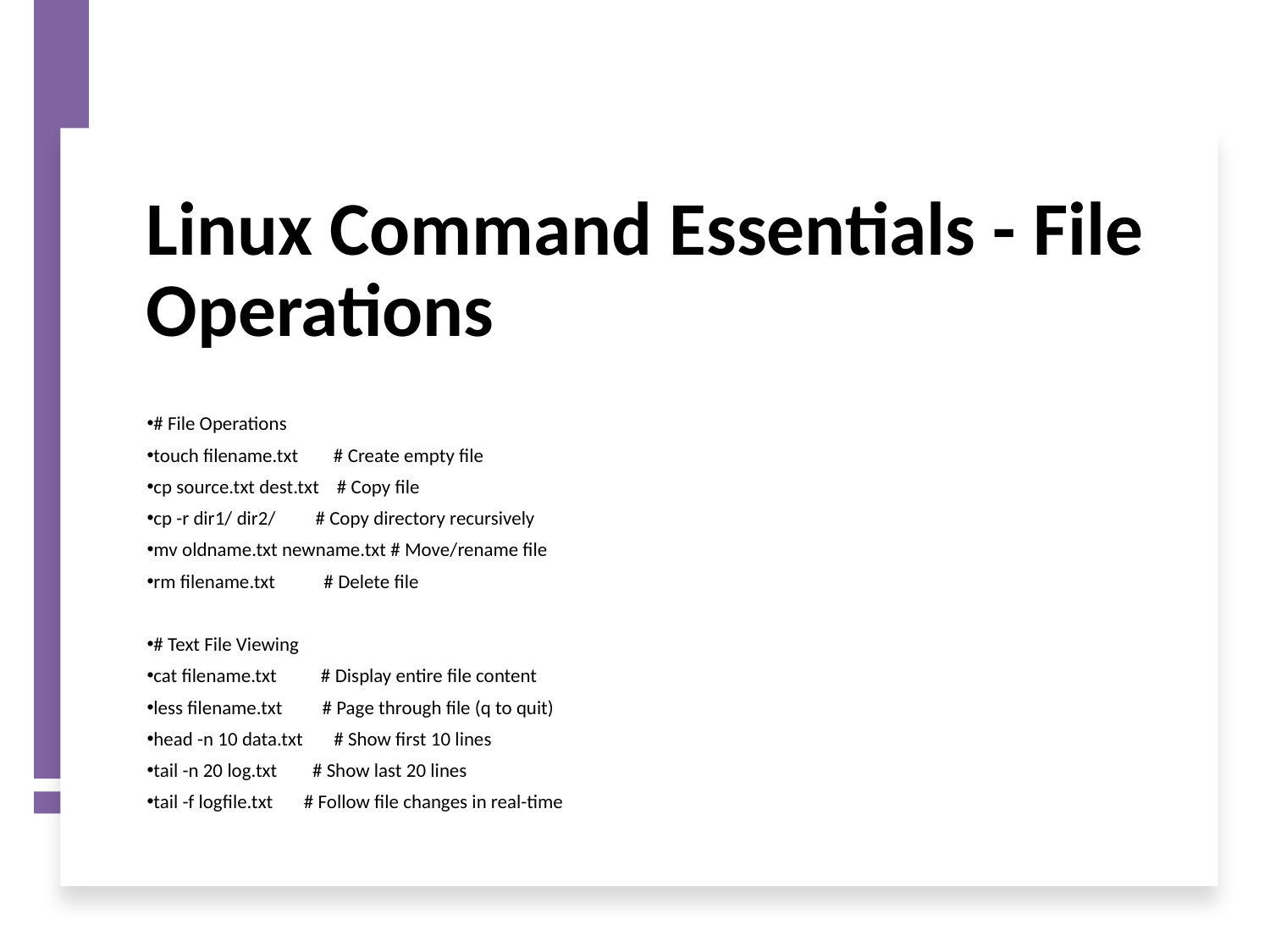

Linux Command Essentials - File Operations

# File Operations
touch filename.txt        # Create empty file
cp source.txt dest.txt    # Copy file
cp -r dir1/ dir2/         # Copy directory recursively
mv oldname.txt newname.txt # Move/rename file
rm filename.txt           # Delete file

# Text File Viewing
cat filename.txt          # Display entire file content
less filename.txt         # Page through file (q to quit)
head -n 10 data.txt       # Show first 10 lines
tail -n 20 log.txt        # Show last 20 lines
tail -f logfile.txt       # Follow file changes in real-time